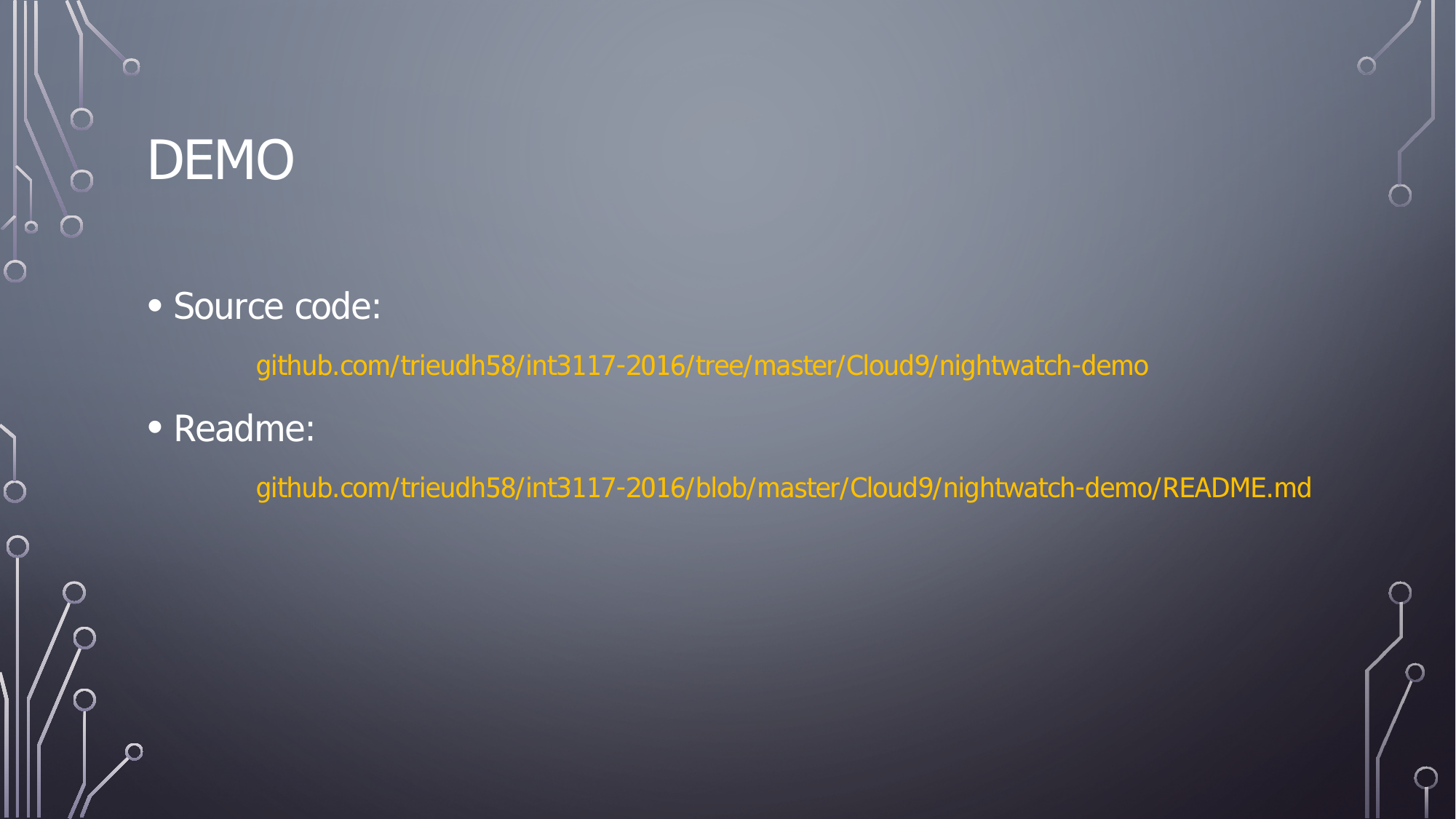

# Demo
Source code:
	github.com/trieudh58/int3117-2016/tree/master/Cloud9/nightwatch-demo
Readme:
	github.com/trieudh58/int3117-2016/blob/master/Cloud9/nightwatch-demo/README.md